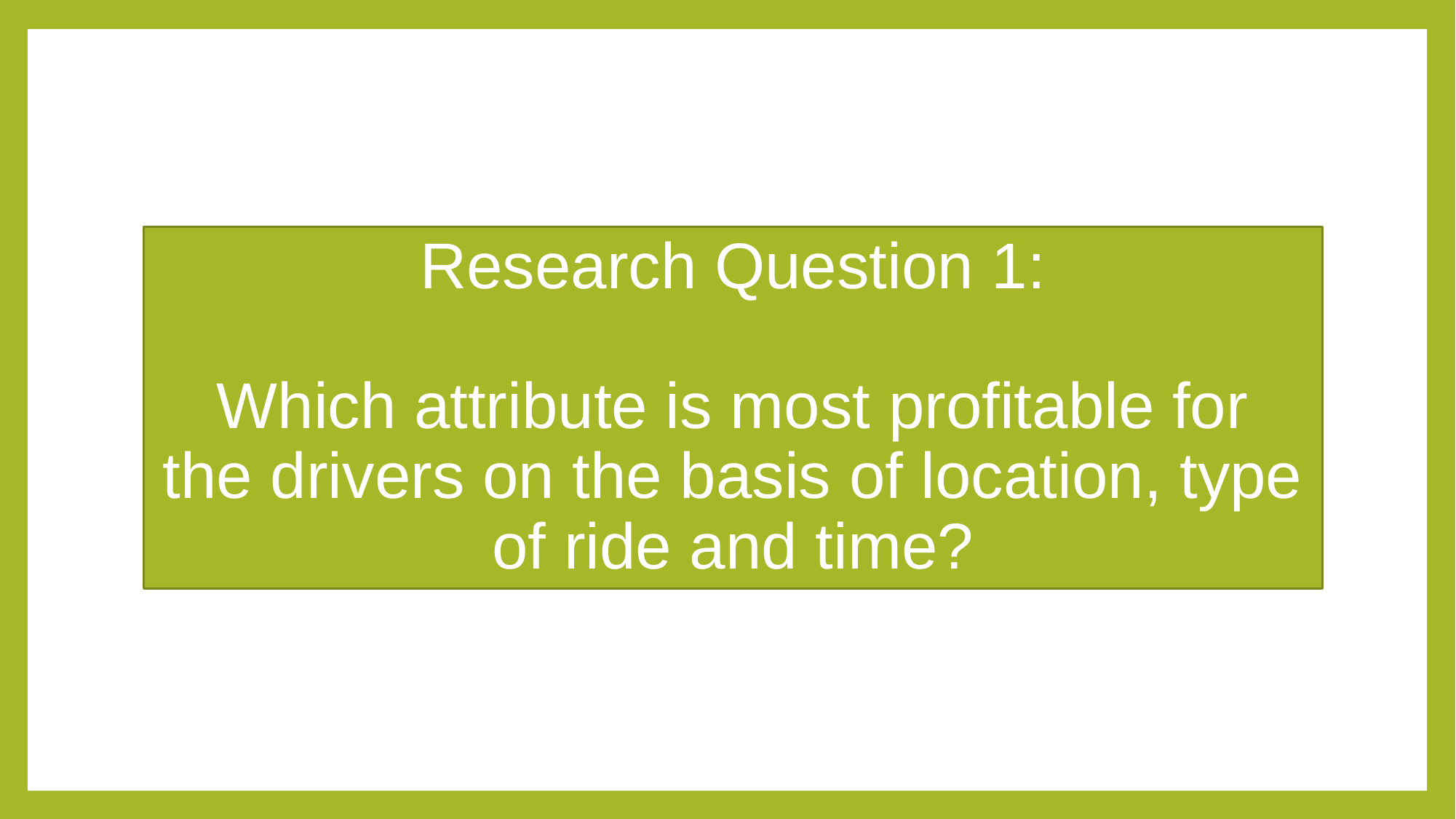

Research Question 1:
Which attribute is most profitable for the drivers on the basis of location, type of ride and time?